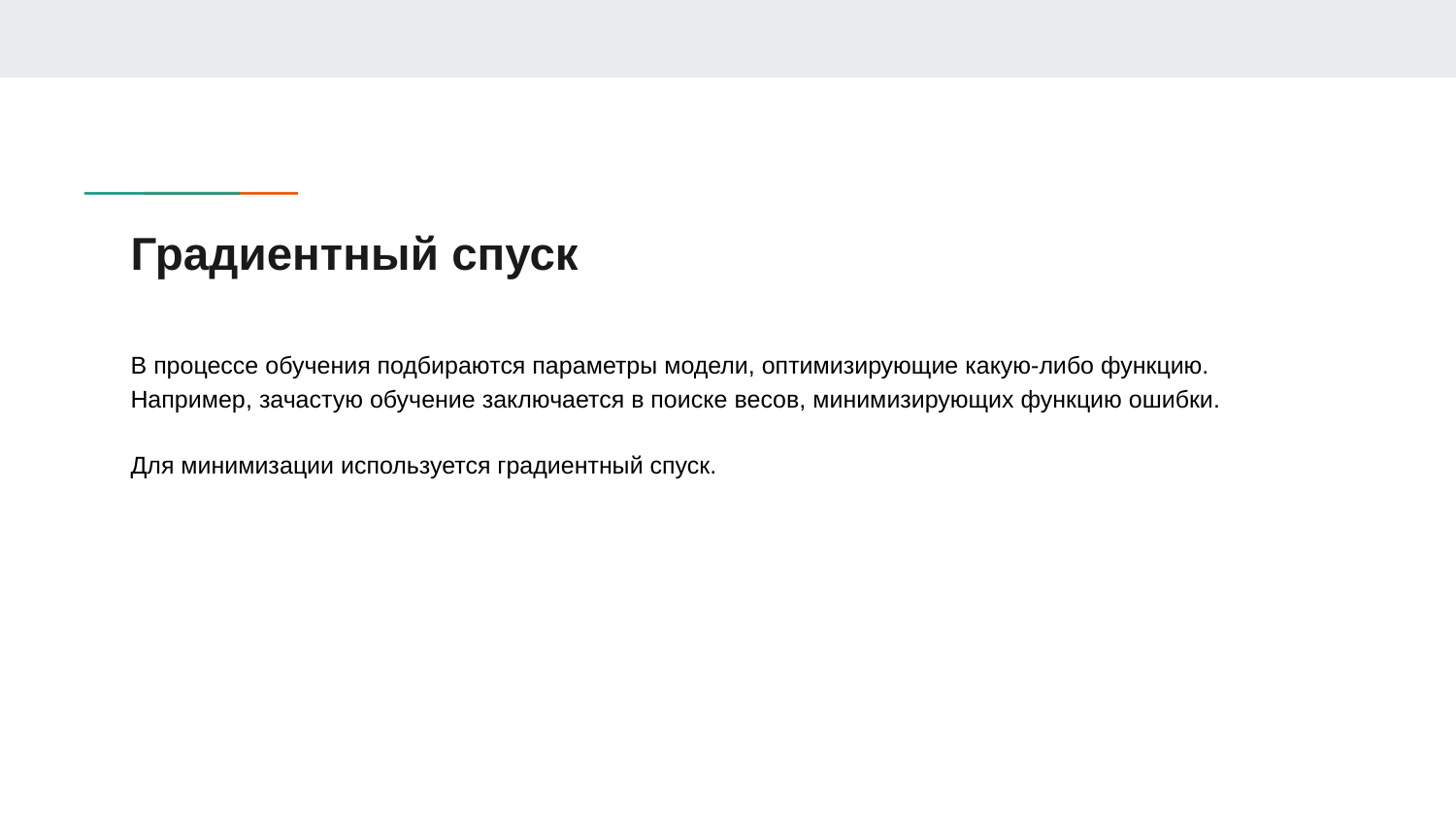

# Градиентный спуск
В процессе обучения подбираются параметры модели, оптимизирующие какую-либо функцию. Например, зачастую обучение заключается в поиске весов, минимизирующих функцию ошибки.

Для минимизации используется градиентный спуск.